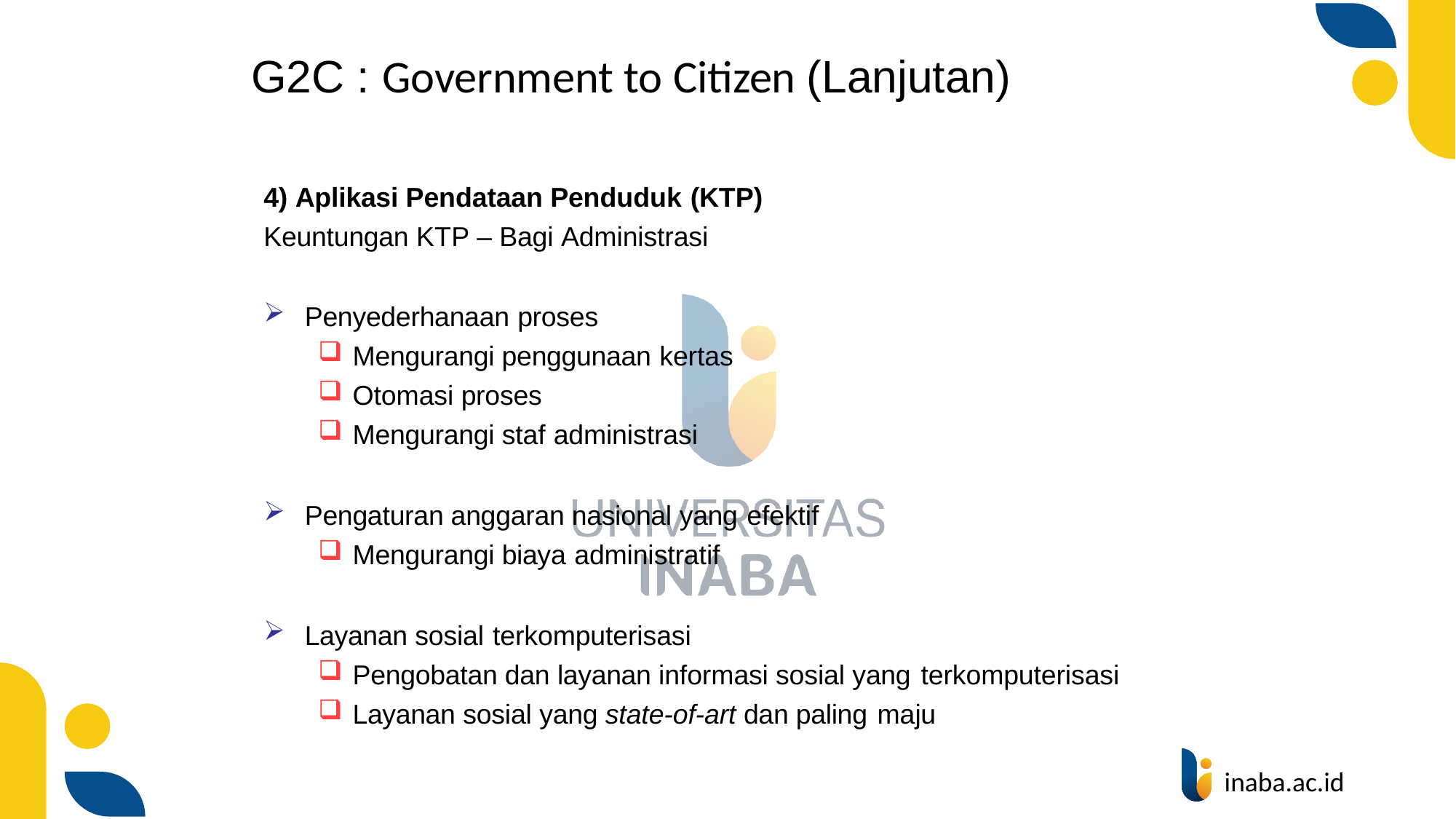

# G2C : Government to Citizen (Lanjutan)
4) Aplikasi Pendataan Penduduk (KTP)
Keuntungan KTP – Bagi Administrasi

Penyederhanaan proses
Mengurangi penggunaan kertas
Otomasi proses
Mengurangi staf administrasi

Pengaturan anggaran nasional yang efektif
Mengurangi biaya administratif

Layanan sosial terkomputerisasi
Pengobatan dan layanan informasi sosial yang terkomputerisasi
Layanan sosial yang state-of-art dan paling maju